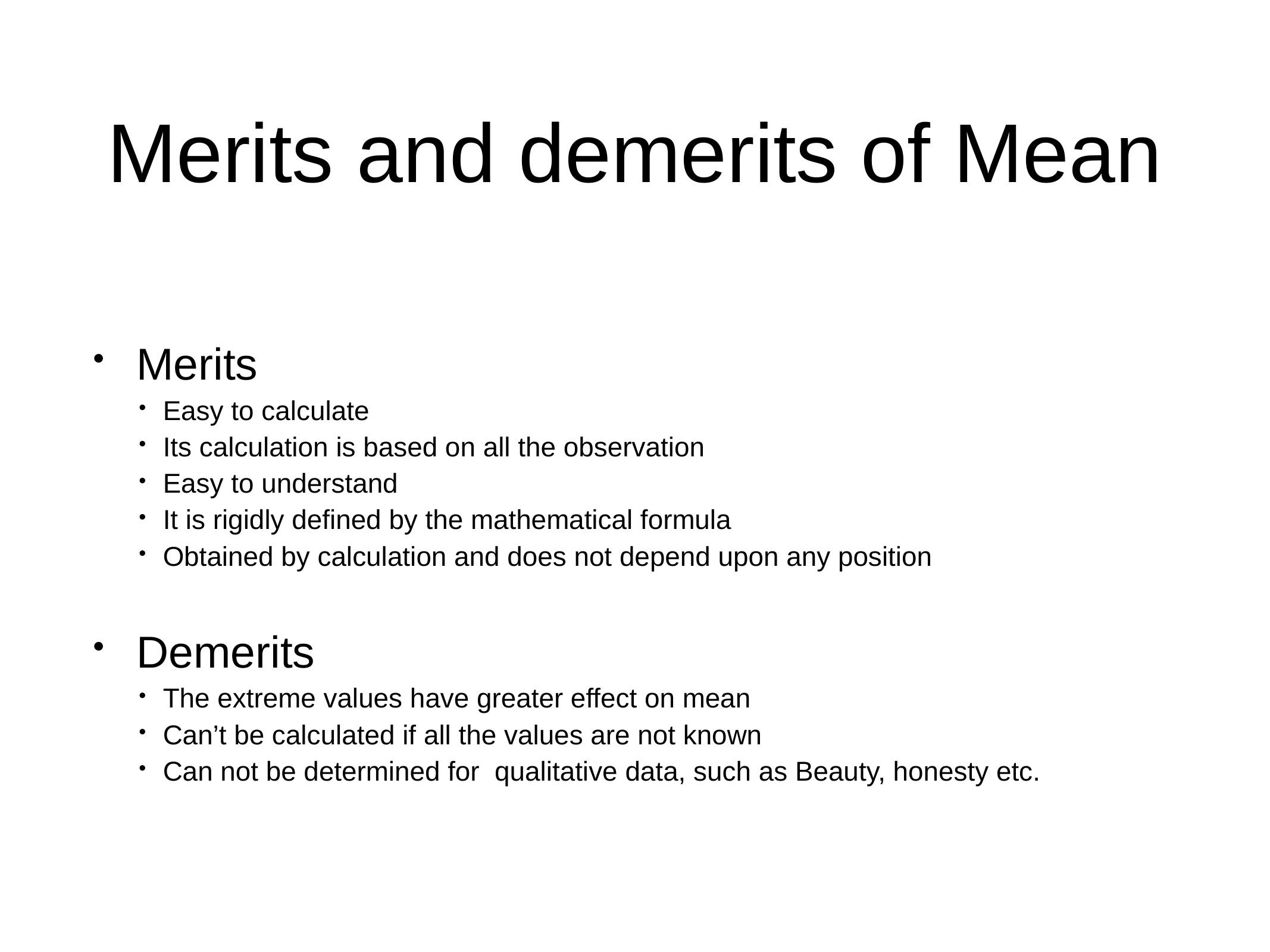

# Merits and demerits of Mean
Merits
Easy to calculate
Its calculation is based on all the observation
Easy to understand
It is rigidly defined by the mathematical formula
Obtained by calculation and does not depend upon any position
Demerits
The extreme values have greater effect on mean
Can’t be calculated if all the values are not known
Can not be determined for  qualitative data, such as Beauty, honesty etc.